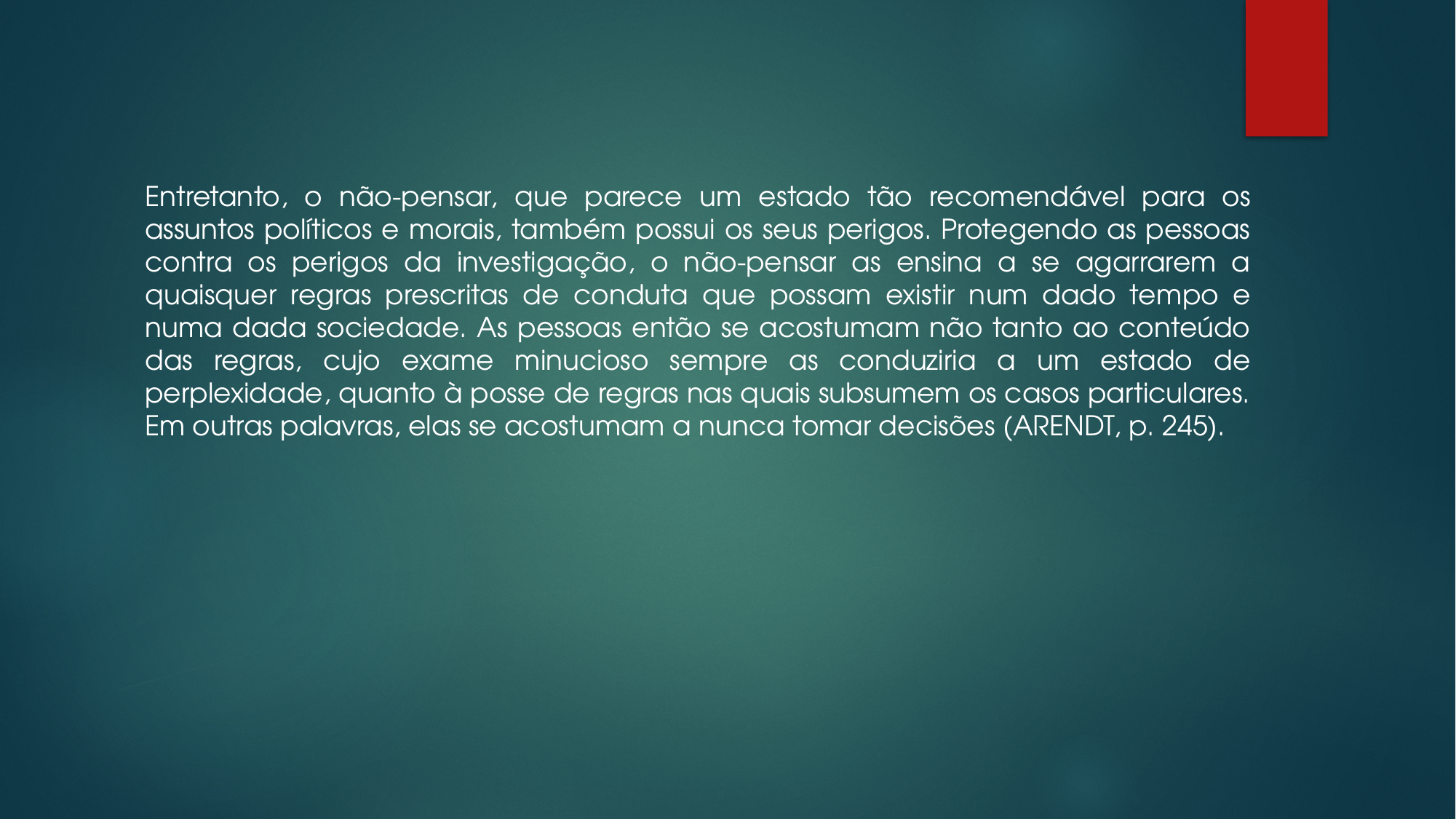

Entretanto, o não-pensar, que parece um estado tão recomendável para os assuntos políticos e morais, também possui os seus perigos. Protegendo as pessoas contra os perigos da investigação, o não-pensar as ensina a se agarrarem a quaisquer regras prescritas de conduta que possam existir num dado tempo e numa dada sociedade. As pessoas então se acostumam não tanto ao conteúdo das regras, cujo exame minucioso sempre as conduziria a um estado de perplexidade, quanto à posse de regras nas quais subsumem os casos particulares. Em outras palavras, elas se acostumam a nunca tomar decisões (ARENDT, p. 245).